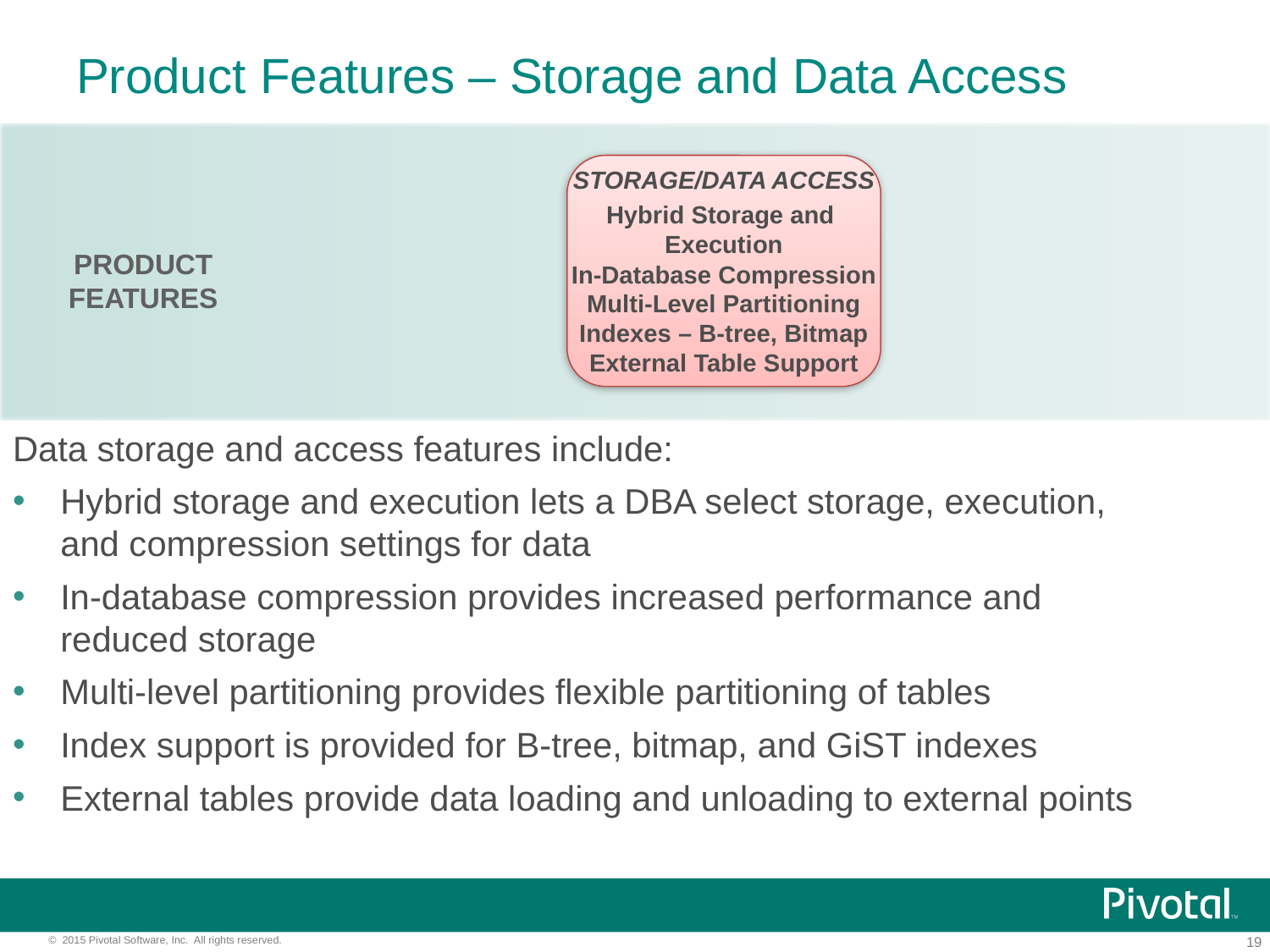

# Product Features – Storage and Data Access

STORAGE/DATA ACCESS
Hybrid Storage and
Execution
In-Database Compression
Multi-Level Partitioning
Indexes – B-tree, Bitmap
External Table Support
PRODUCT
FEATURES
Data storage and access features include:
Hybrid storage and execution lets a DBA select storage, execution, and compression settings for data
In-database compression provides increased performance and reduced storage
Multi-level partitioning provides flexible partitioning of tables
Index support is provided for B-tree, bitmap, and GiST indexes
External tables provide data loading and unloading to external points